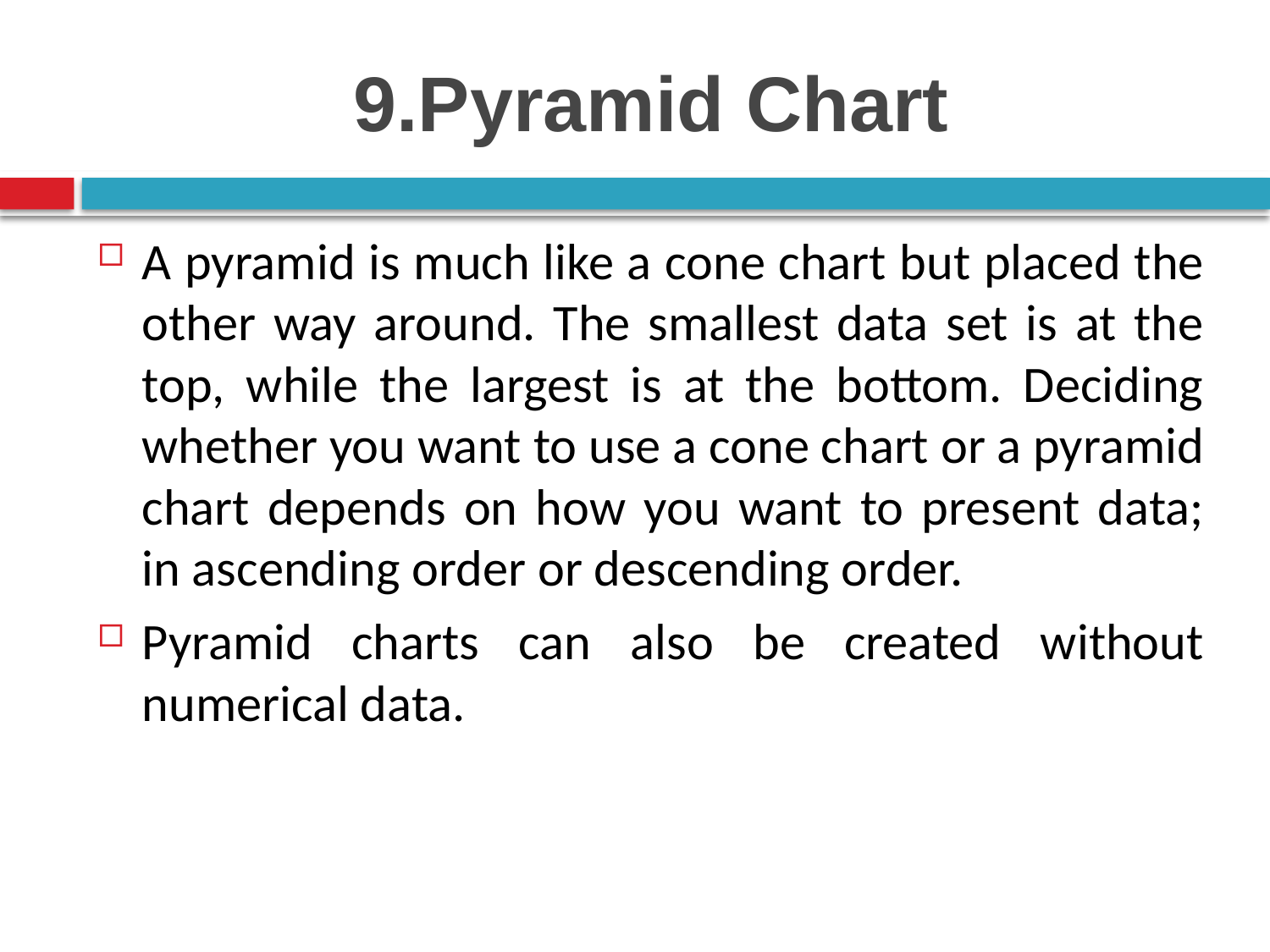

# 9.Pyramid Chart
A pyramid is much like a cone chart but placed the other way around. The smallest data set is at the top, while the largest is at the bottom. Deciding whether you want to use a cone chart or a pyramid chart depends on how you want to present data; in ascending order or descending order.
Pyramid charts can also be created without numerical data.